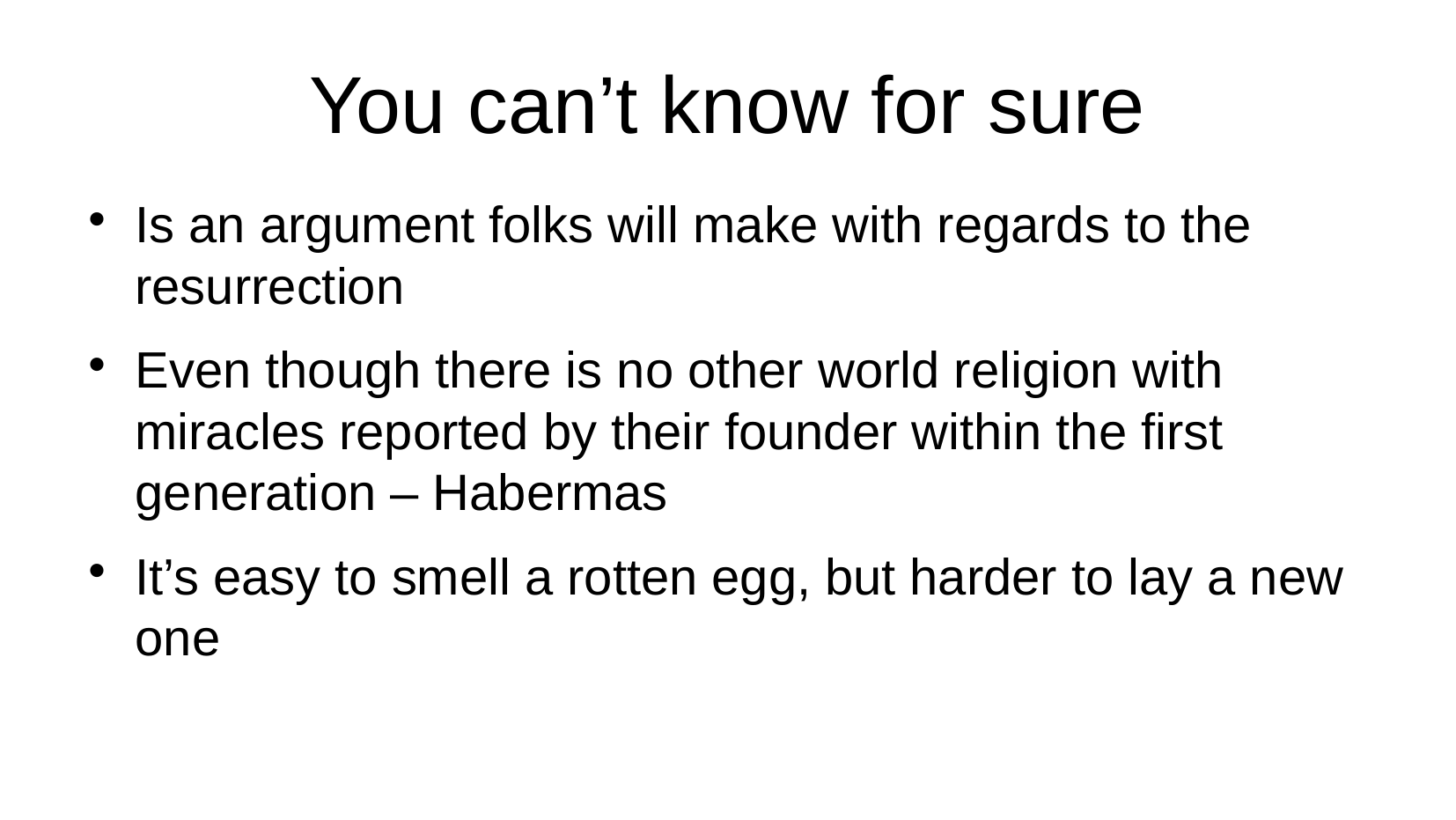

# You can’t know for sure
Is an argument folks will make with regards to the resurrection
Even though there is no other world religion with miracles reported by their founder within the first generation – Habermas
It’s easy to smell a rotten egg, but harder to lay a new one